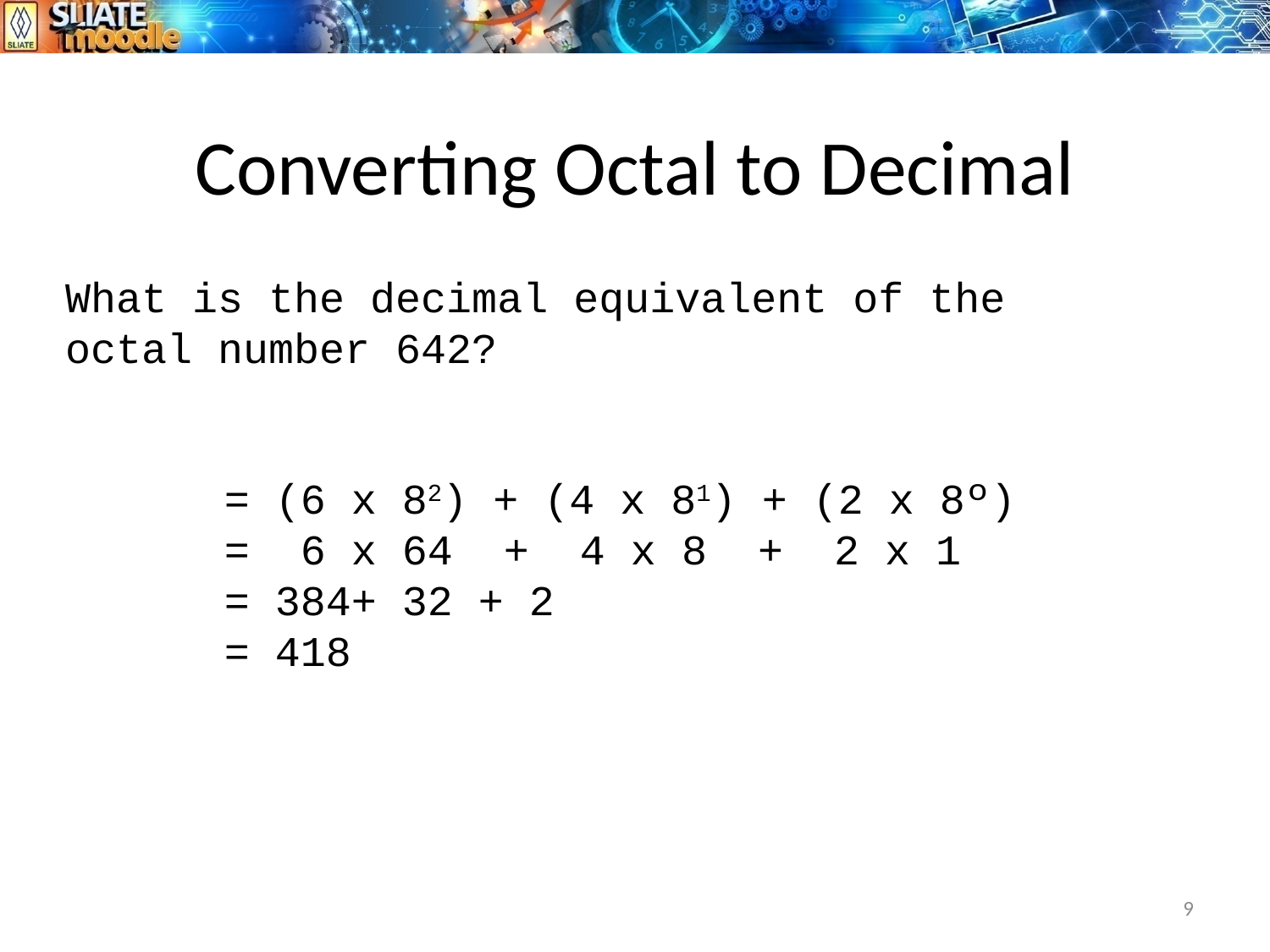

# Converting Octal to Decimal
What is the decimal equivalent of the octal number 642?

	= (6 x 82) + (4 x 81) + (2 x 8º)  		=  6 x 64  +  4 x 8  +  2 x 1
	= 384+ 32 + 2
	= 418
9
11